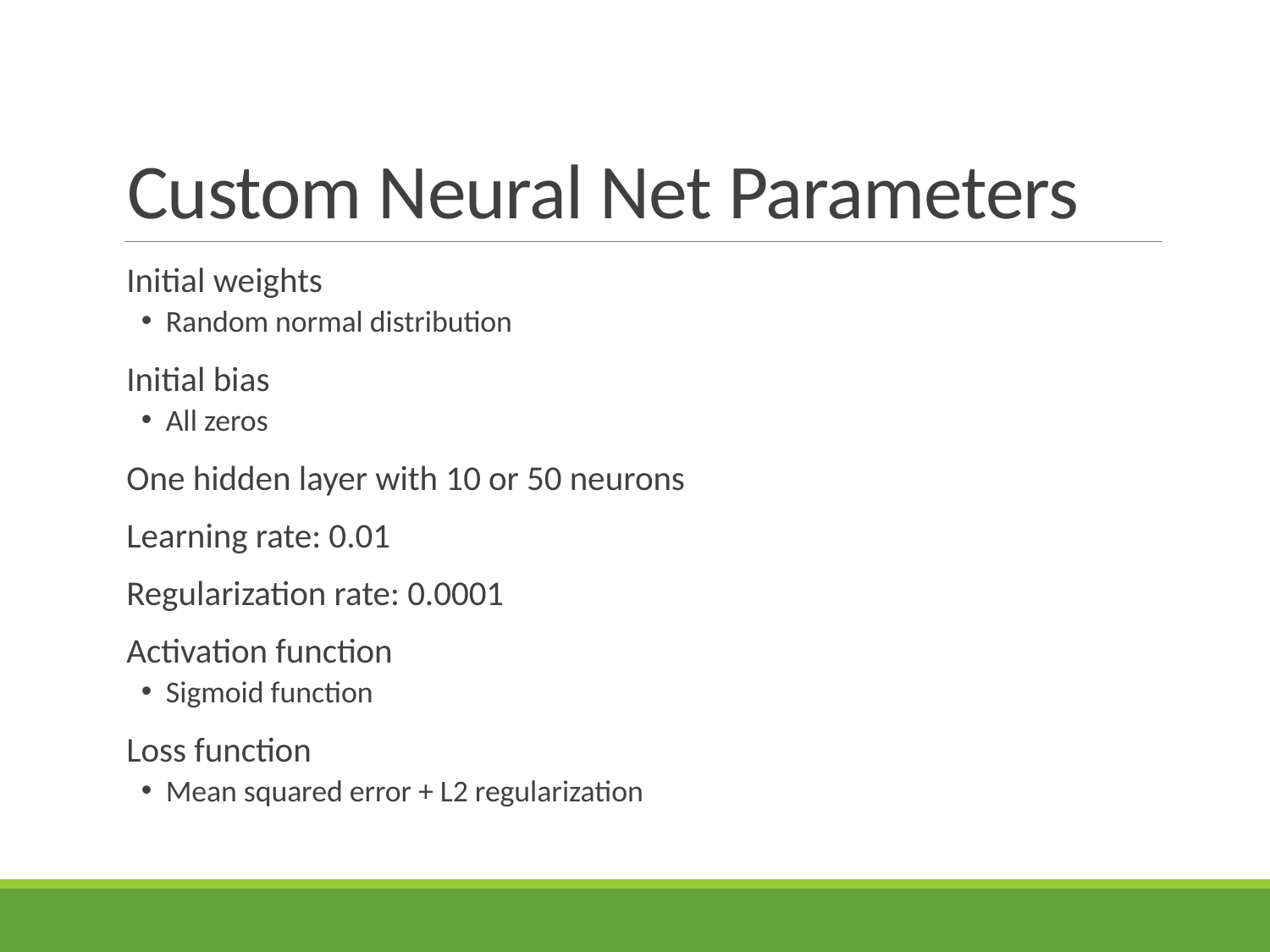

# Custom Neural Net Parameters
Initial weights
Random normal distribution
Initial bias
All zeros
One hidden layer with 10 or 50 neurons
Learning rate: 0.01
Regularization rate: 0.0001
Activation function
Sigmoid function
Loss function
Mean squared error + L2 regularization